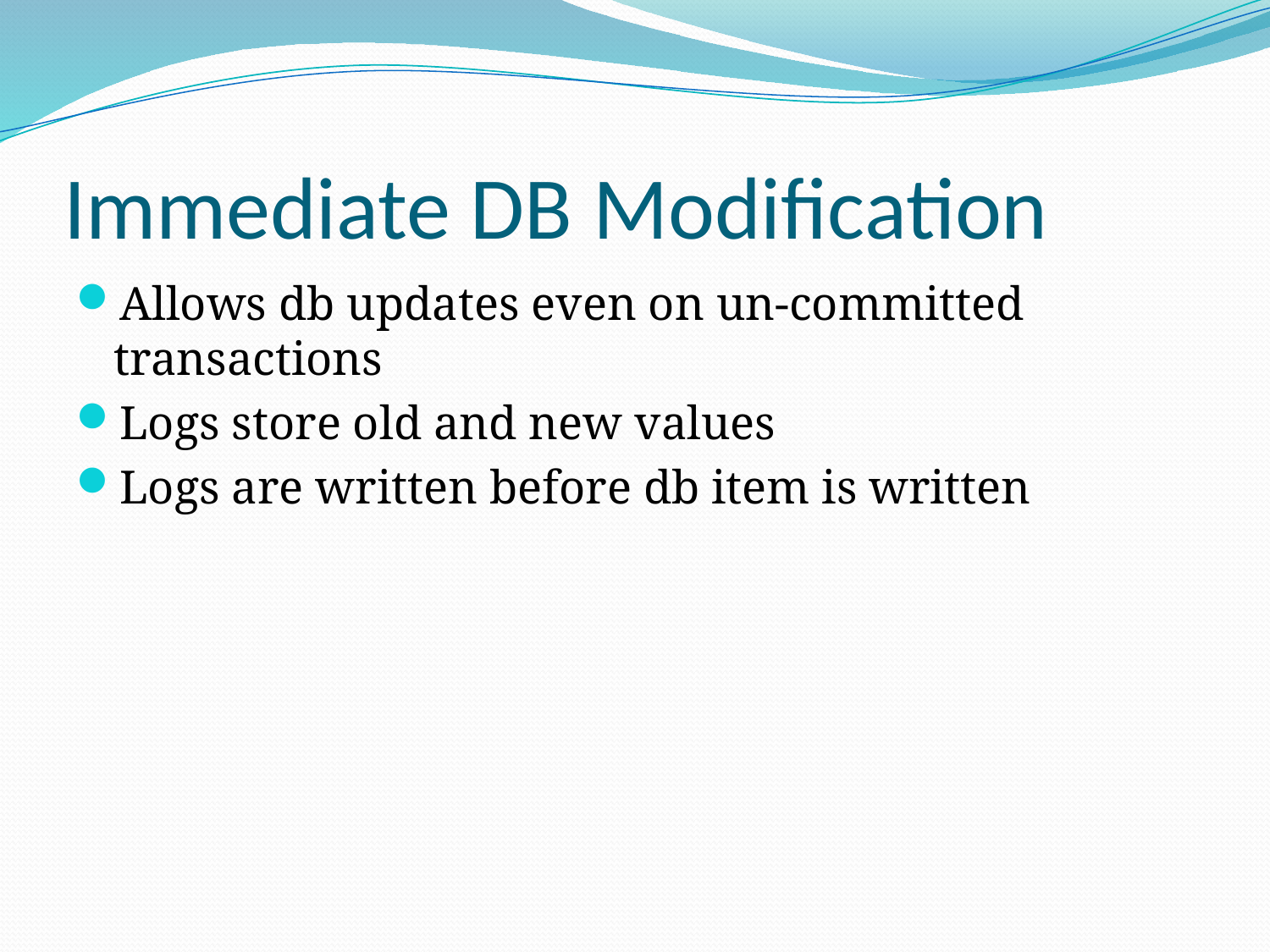

# Immediate DB Modification
Allows db updates even on un-committed transactions
Logs store old and new values
Logs are written before db item is written